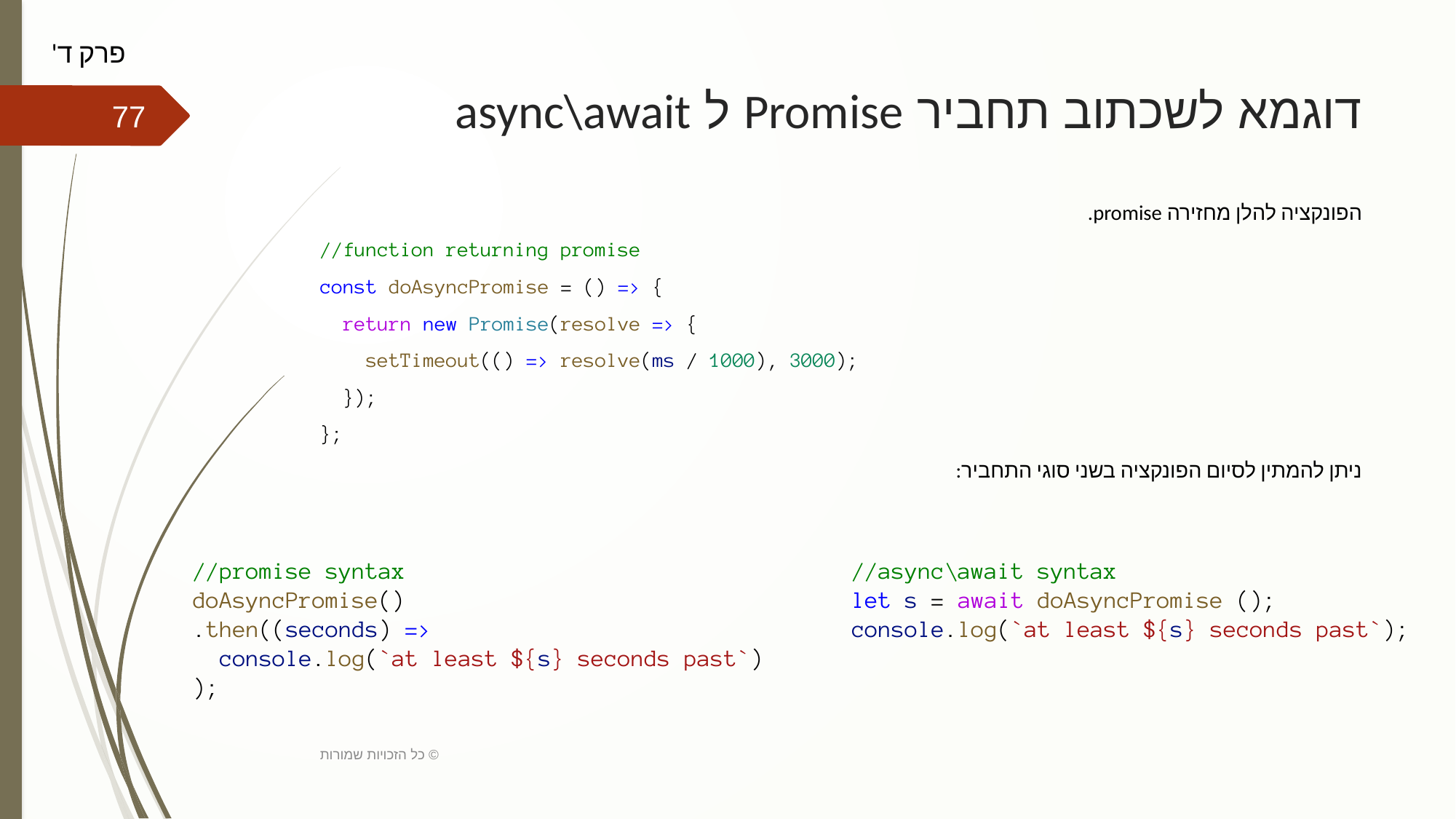

פרק ד'
# דוגמא לשכתוב תחביר Promise ל async\await
77
הפונקציה להלן מחזירה promise.
//function returning promise
const doAsyncPromise = () => {
  return new Promise(resolve => {
    setTimeout(() => resolve(ms / 1000), 3000);
  });
};
ניתן להמתין לסיום הפונקציה בשני סוגי התחביר:

//promise syntax
doAsyncPromise()
.then((seconds) =>
  console.log(`at least ${s} seconds past`)
);
//async\await syntax
let s = await doAsyncPromise ();
console.log(`at least ${s} seconds past`);
כל הזכויות שמורות ©